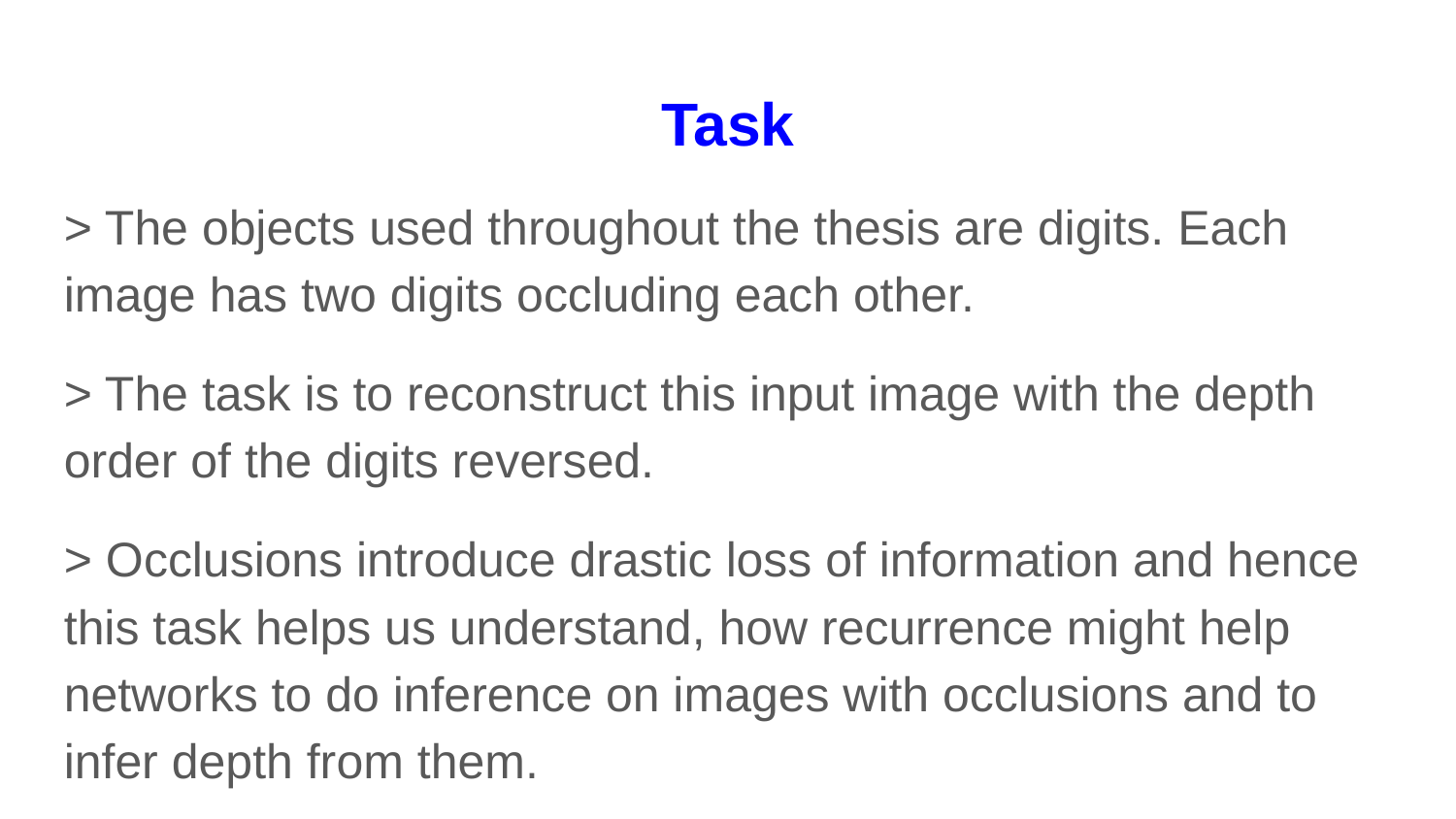

Task
> The objects used throughout the thesis are digits. Each image has two digits occluding each other.
> The task is to reconstruct this input image with the depth order of the digits reversed.
> Occlusions introduce drastic loss of information and hence this task helps us understand, how recurrence might help networks to do inference on images with occlusions and to infer depth from them.